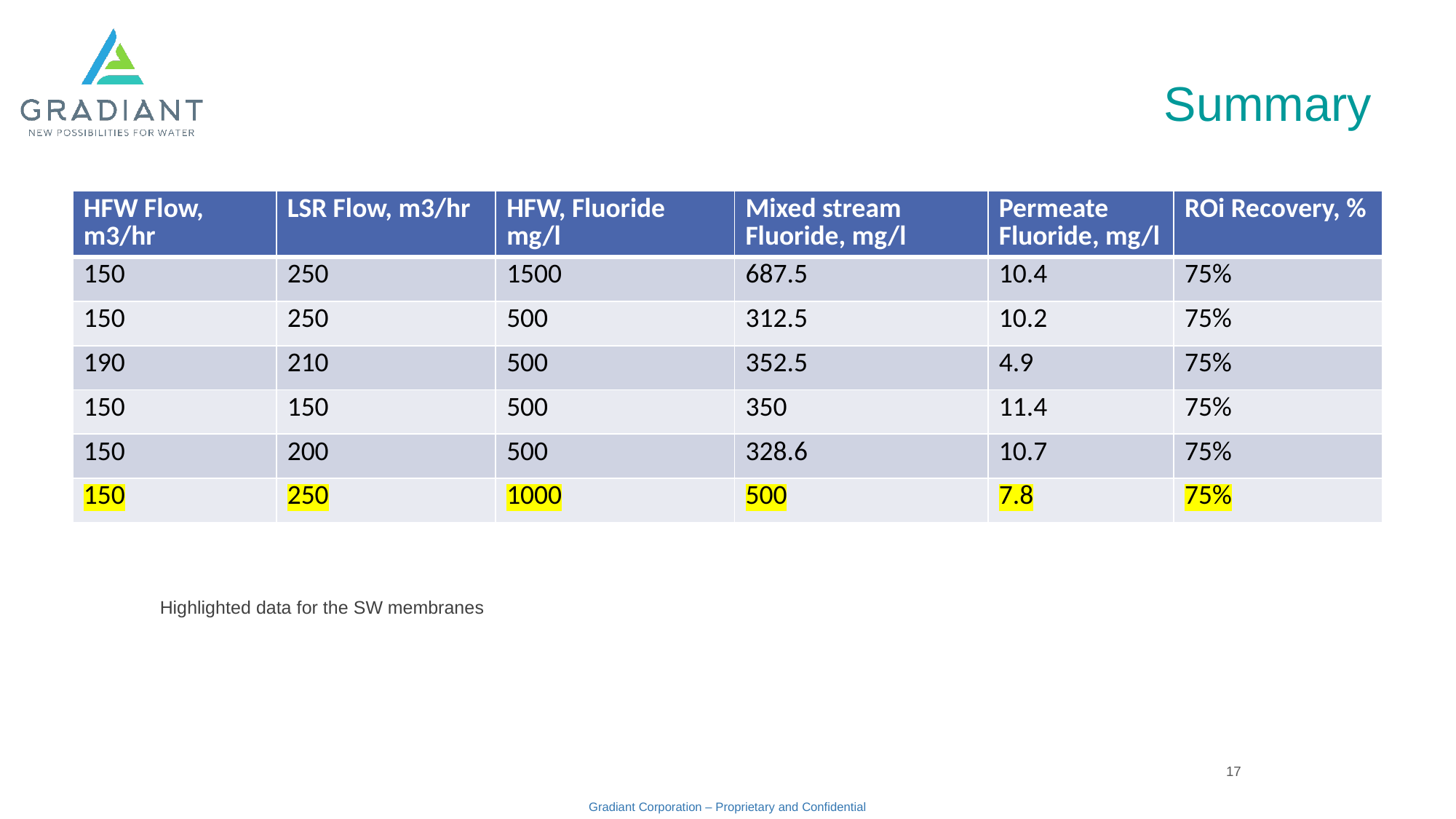

# Summary
| HFW Flow, m3/hr | LSR Flow, m3/hr | HFW, Fluoride mg/l | Mixed stream Fluoride, mg/l | Permeate Fluoride, mg/l | ROi Recovery, % |
| --- | --- | --- | --- | --- | --- |
| 150 | 250 | 1500 | 687.5 | 10.4 | 75% |
| 150 | 250 | 500 | 312.5 | 10.2 | 75% |
| 190 | 210 | 500 | 352.5 | 4.9 | 75% |
| 150 | 150 | 500 | 350 | 11.4 | 75% |
| 150 | 200 | 500 | 328.6 | 10.7 | 75% |
| 150 | 250 | 1000 | 500 | 7.8 | 75% |
Highlighted data for the SW membranes

17